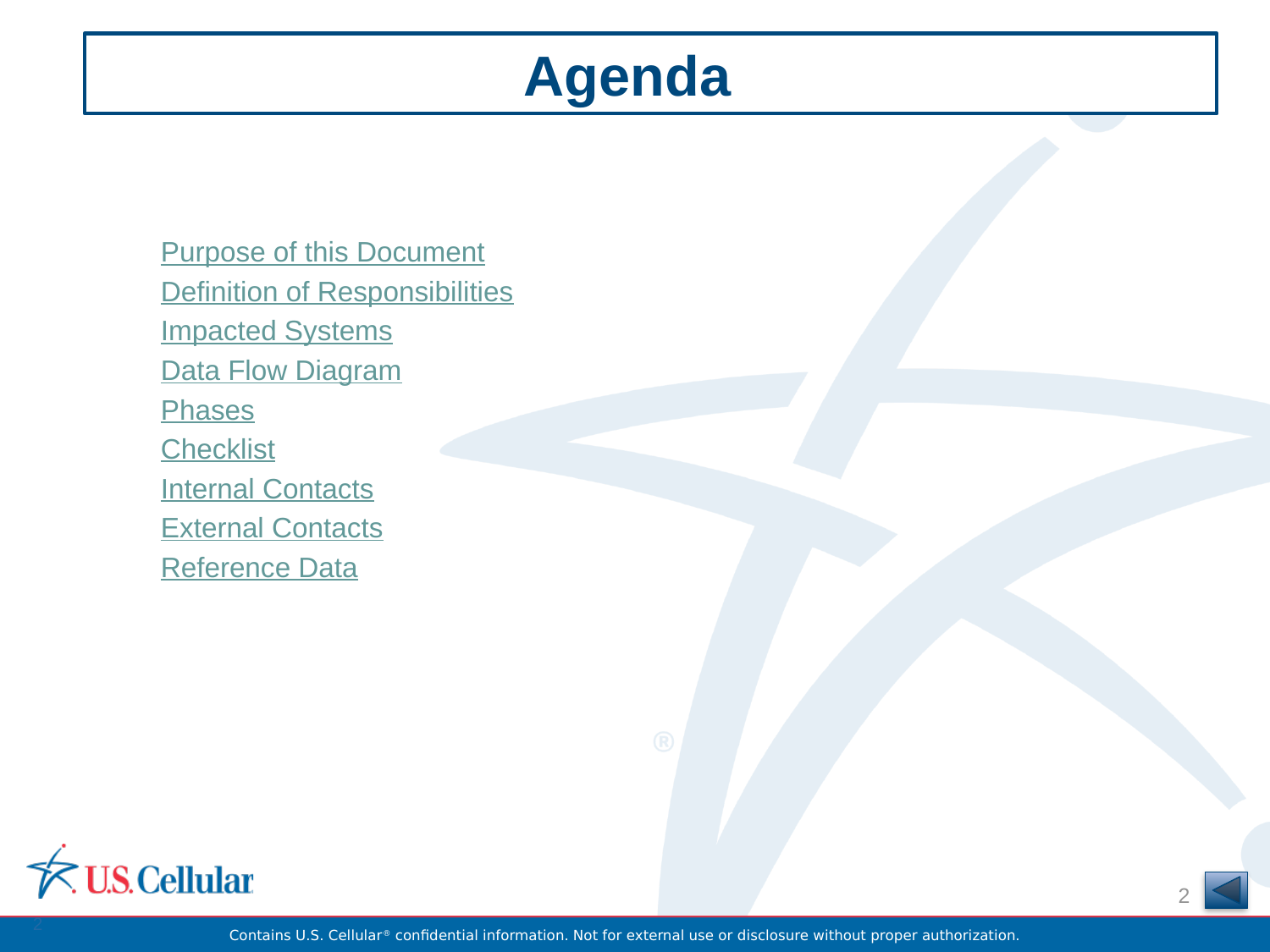

PROCESS FLOW
Agenda

Purpose of this Document
Definition of Responsibilities
Impacted Systems
Data Flow Diagram
Phases
Checklist
Internal Contacts
External Contacts
Reference Data

2